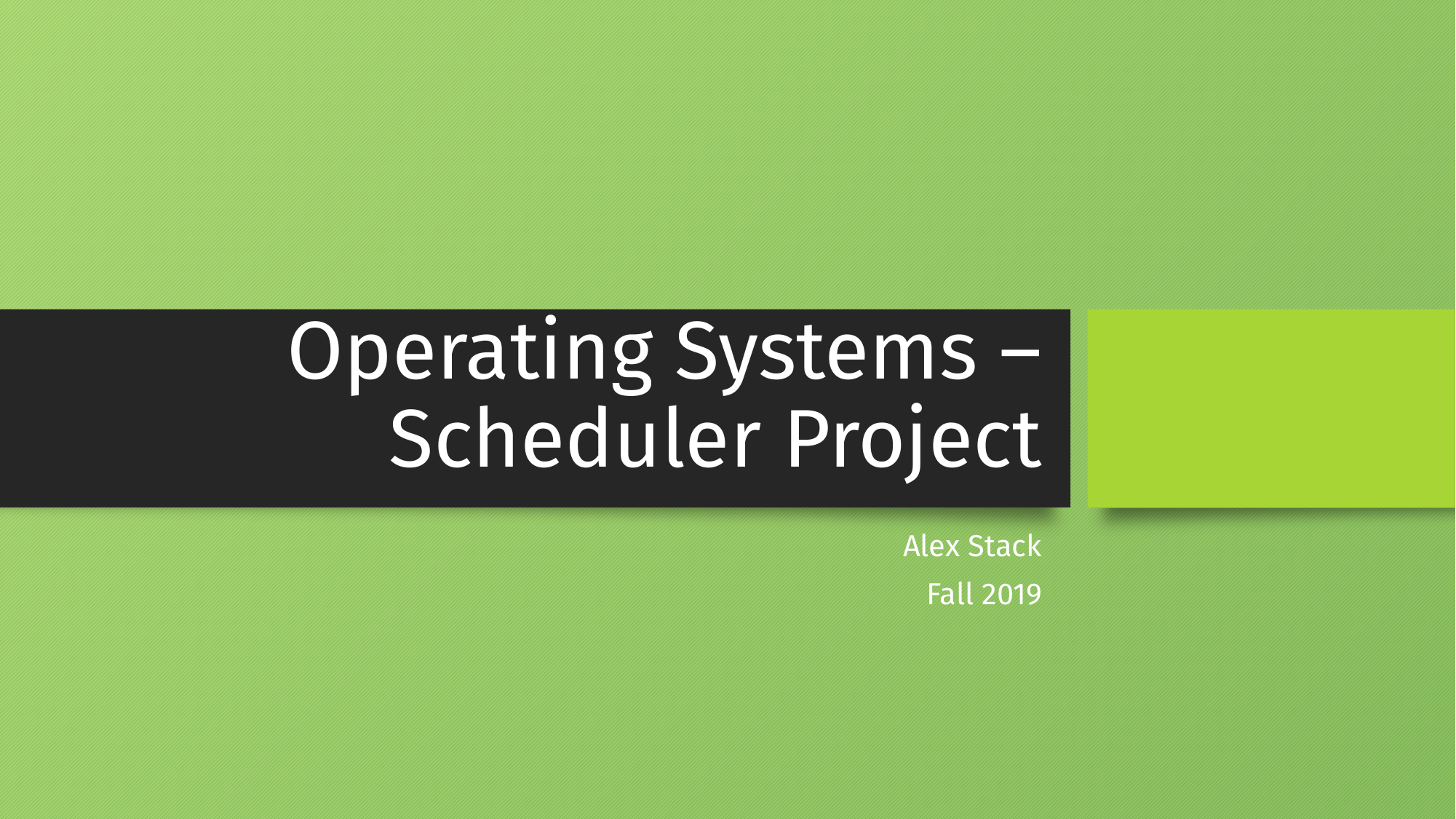

# Operating Systems – Scheduler Project
Alex Stack
Fall 2019